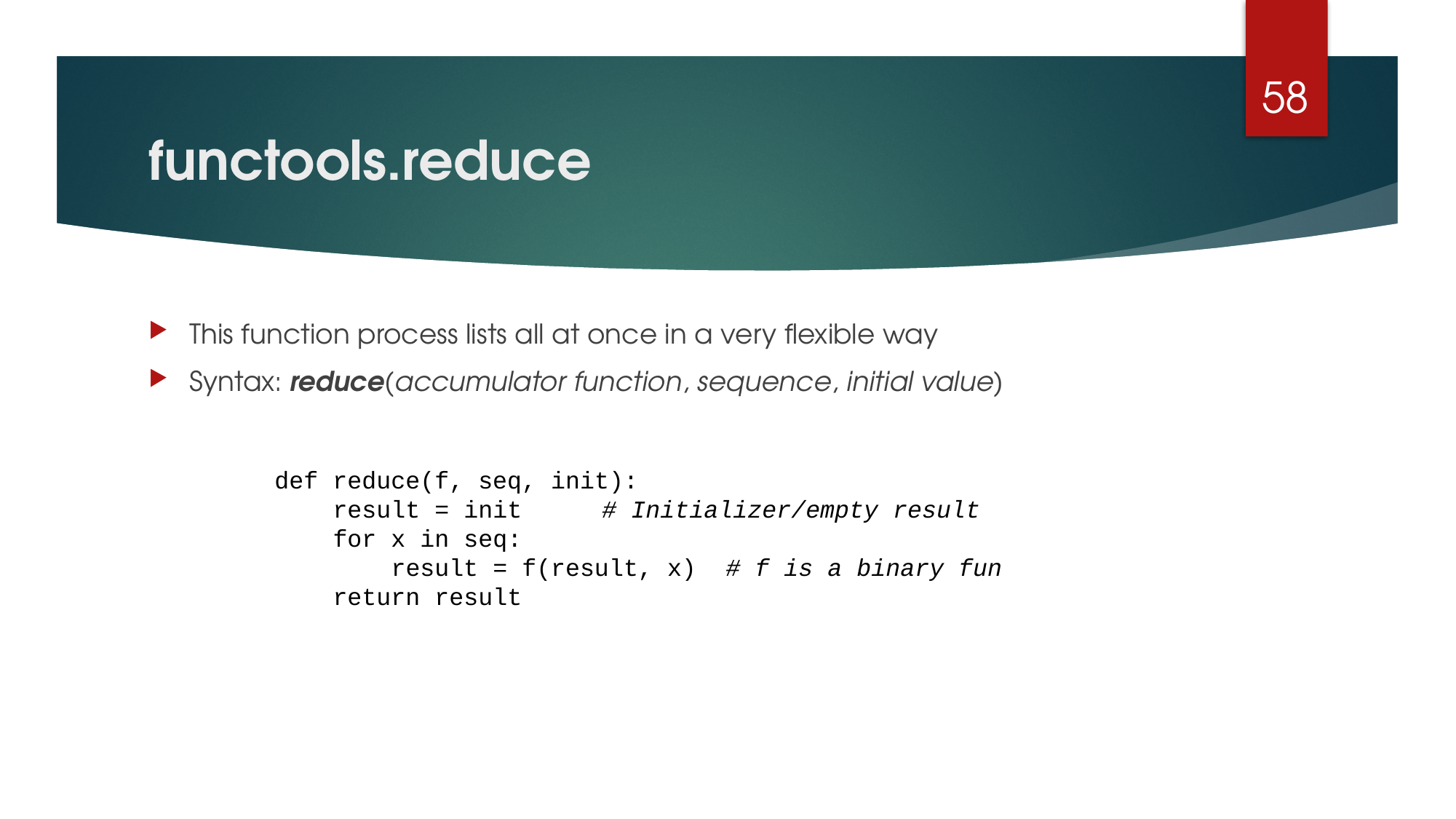

58
# functools.reduce
This function process lists all at once in a very flexible way
Syntax: reduce(accumulator function, sequence, initial value)
def reduce(f, seq, init):
    result = init	# Initializer/empty result
    for x in seq:
        result = f(result, x)  # f is a binary fun
    return result